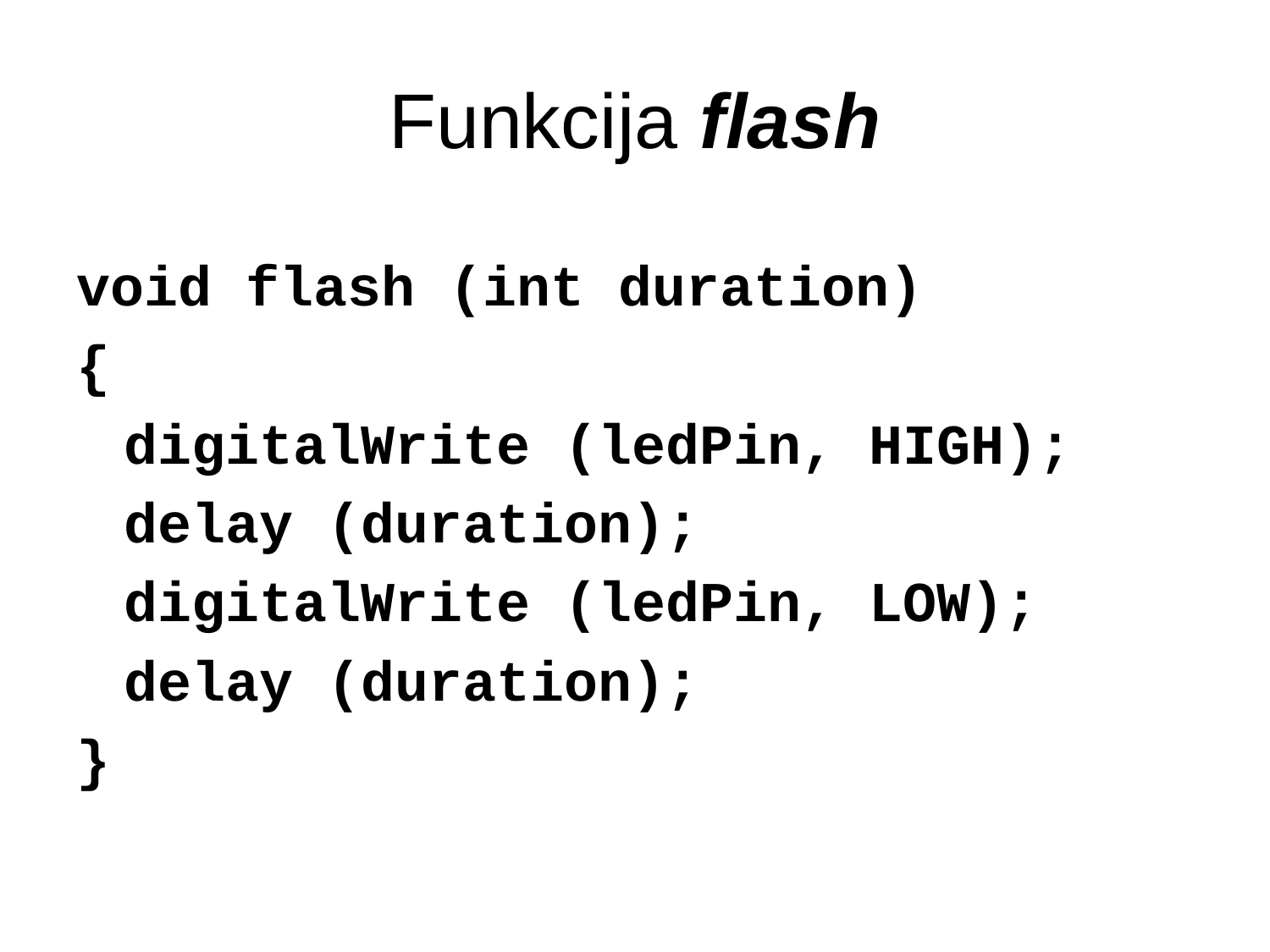

# Funkcija flash
void flash (int duration)
{
	digitalWrite (ledPin, HIGH);
	delay (duration);
	digitalWrite (ledPin, LOW);
	delay (duration);
}